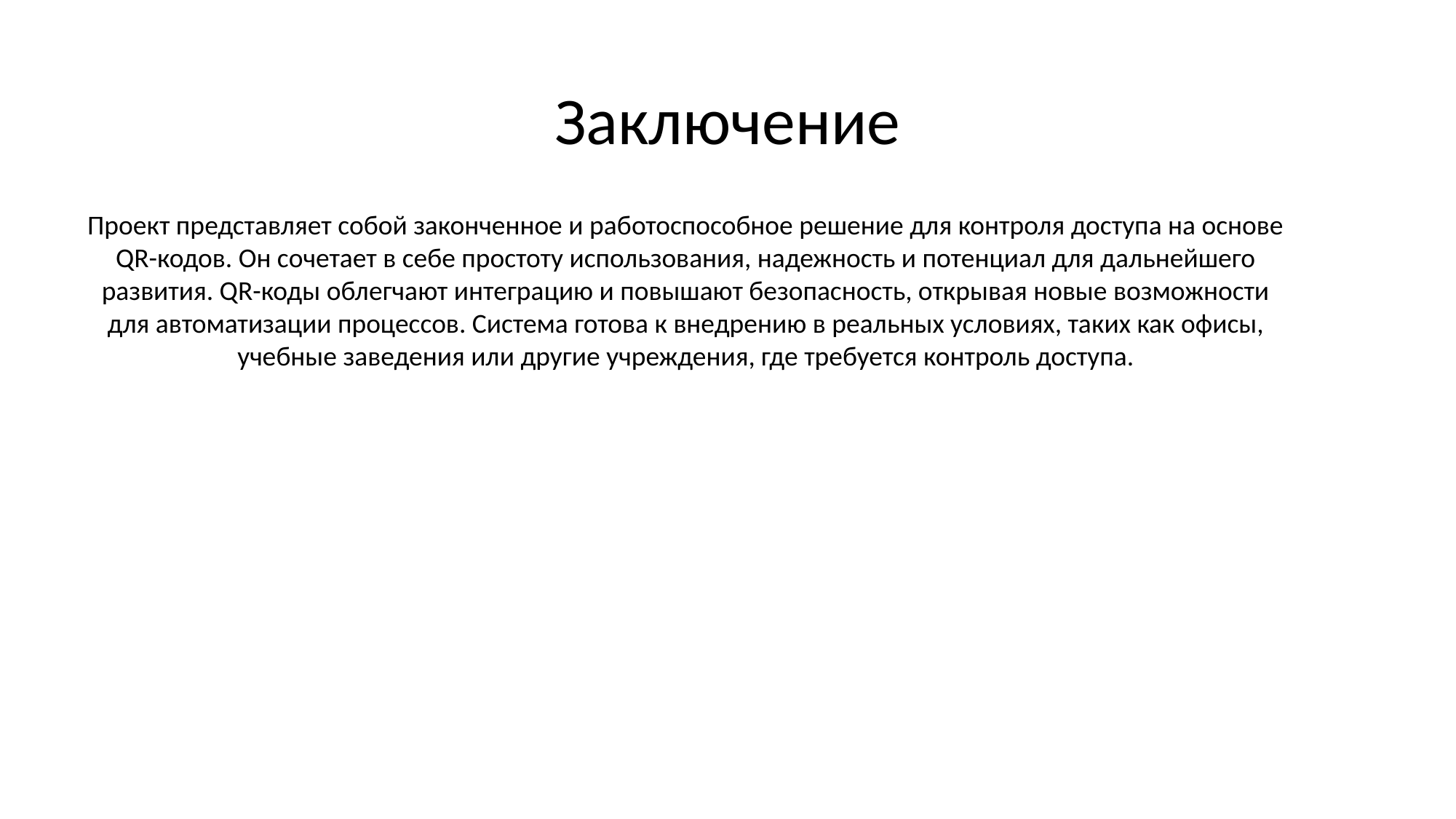

# Заключение
Проект представляет собой законченное и работоспособное решение для контроля доступа на основе QR-кодов. Он сочетает в себе простоту использования, надежность и потенциал для дальнейшего развития. QR-коды облегчают интеграцию и повышают безопасность, открывая новые возможности для автоматизации процессов. Система готова к внедрению в реальных условиях, таких как офисы, учебные заведения или другие учреждения, где требуется контроль доступа.